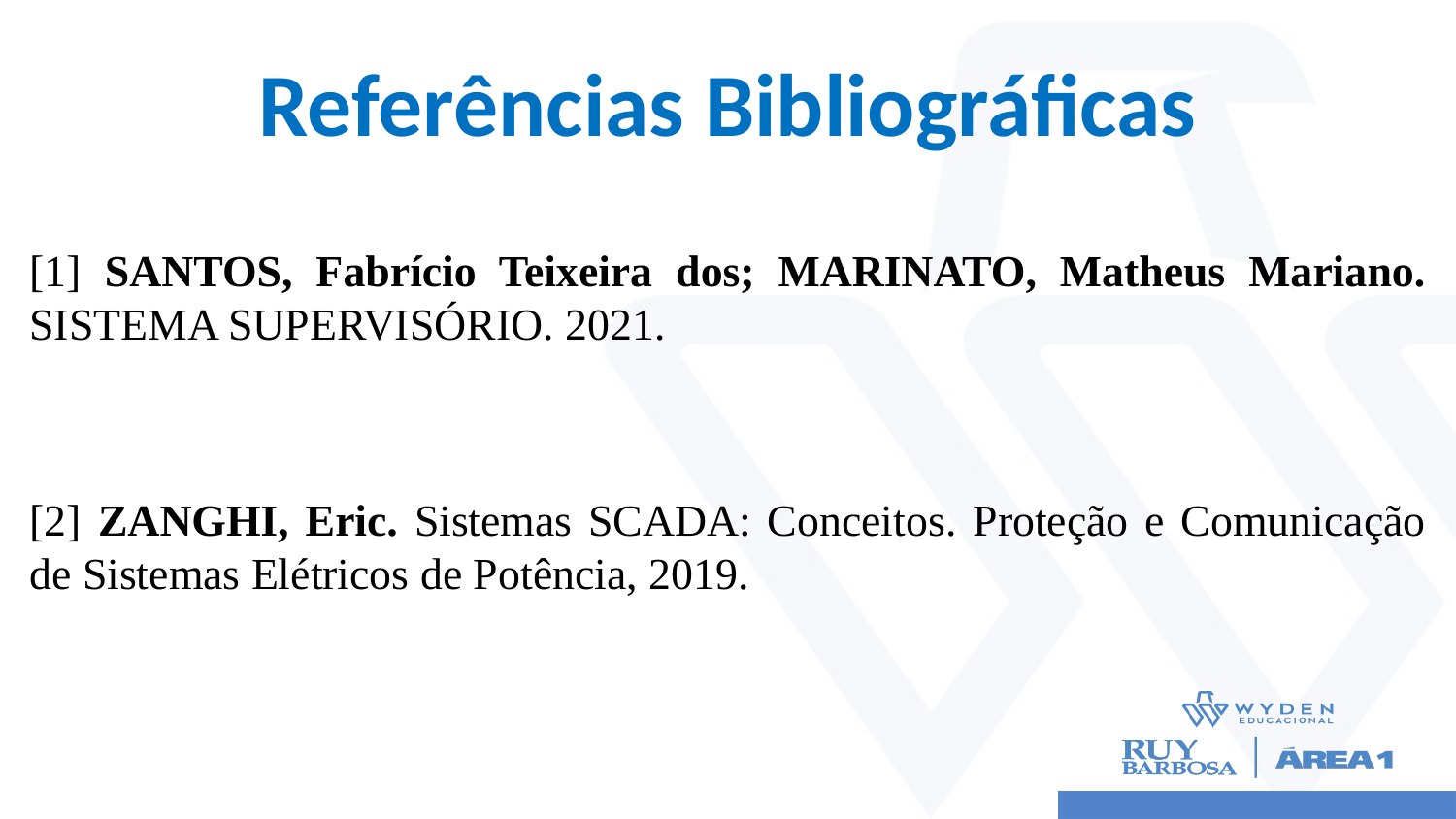

# Referências Bibliográficas

[1] SANTOS, Fabrício Teixeira dos; MARINATO, Matheus Mariano. SISTEMA SUPERVISÓRIO. 2021.

[2] ZANGHI, Eric. Sistemas SCADA: Conceitos. Proteção e Comunicação de Sistemas Elétricos de Potência, 2019.